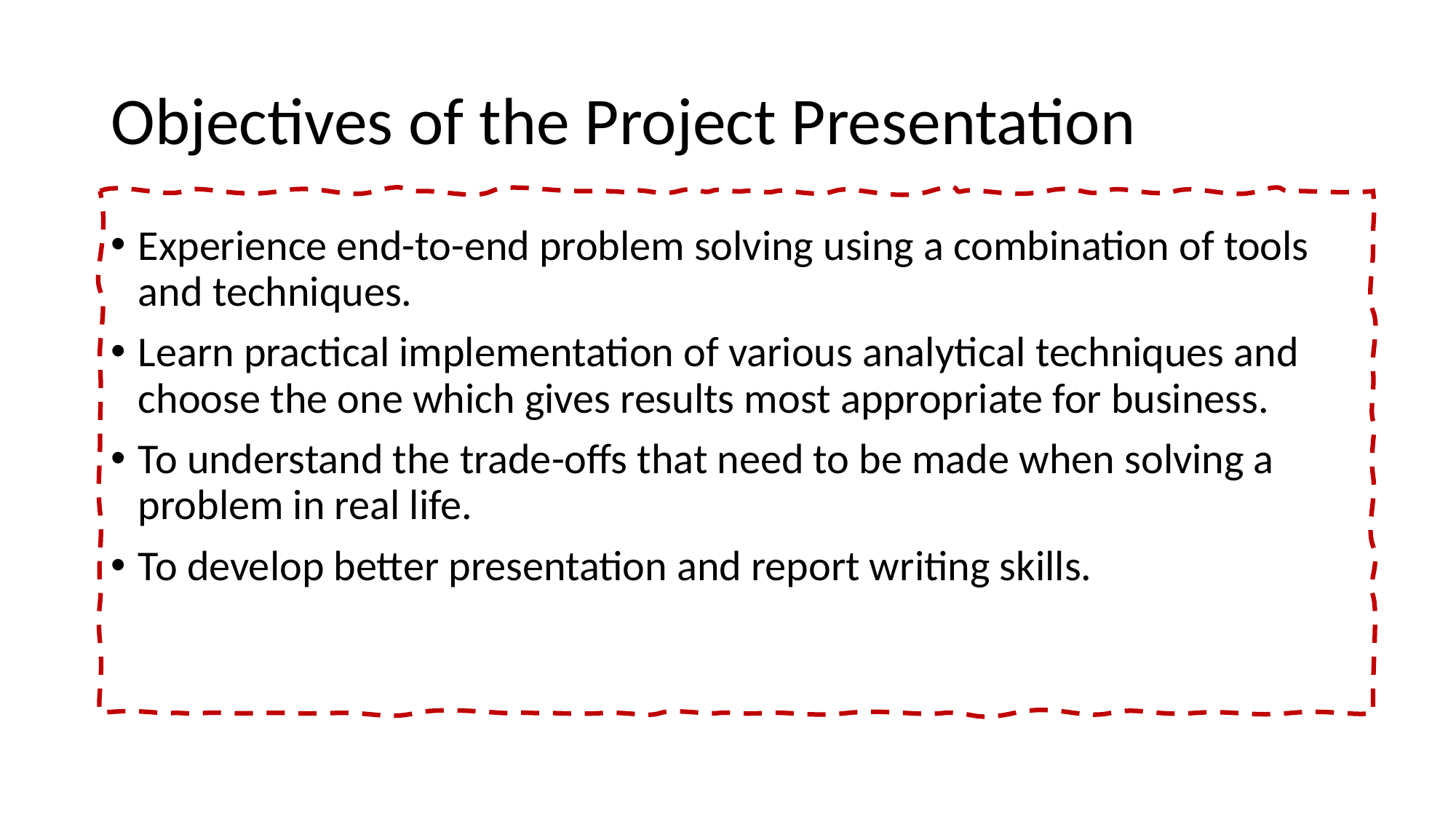

# Objectives of the Project Presentation

Experience end-to-end problem solving using a combination of tools and techniques.
Learn practical implementation of various analytical techniques and choose the one which gives results most appropriate for business.
To understand the trade-offs that need to be made when solving a problem in real life.
To develop better presentation and report writing skills.